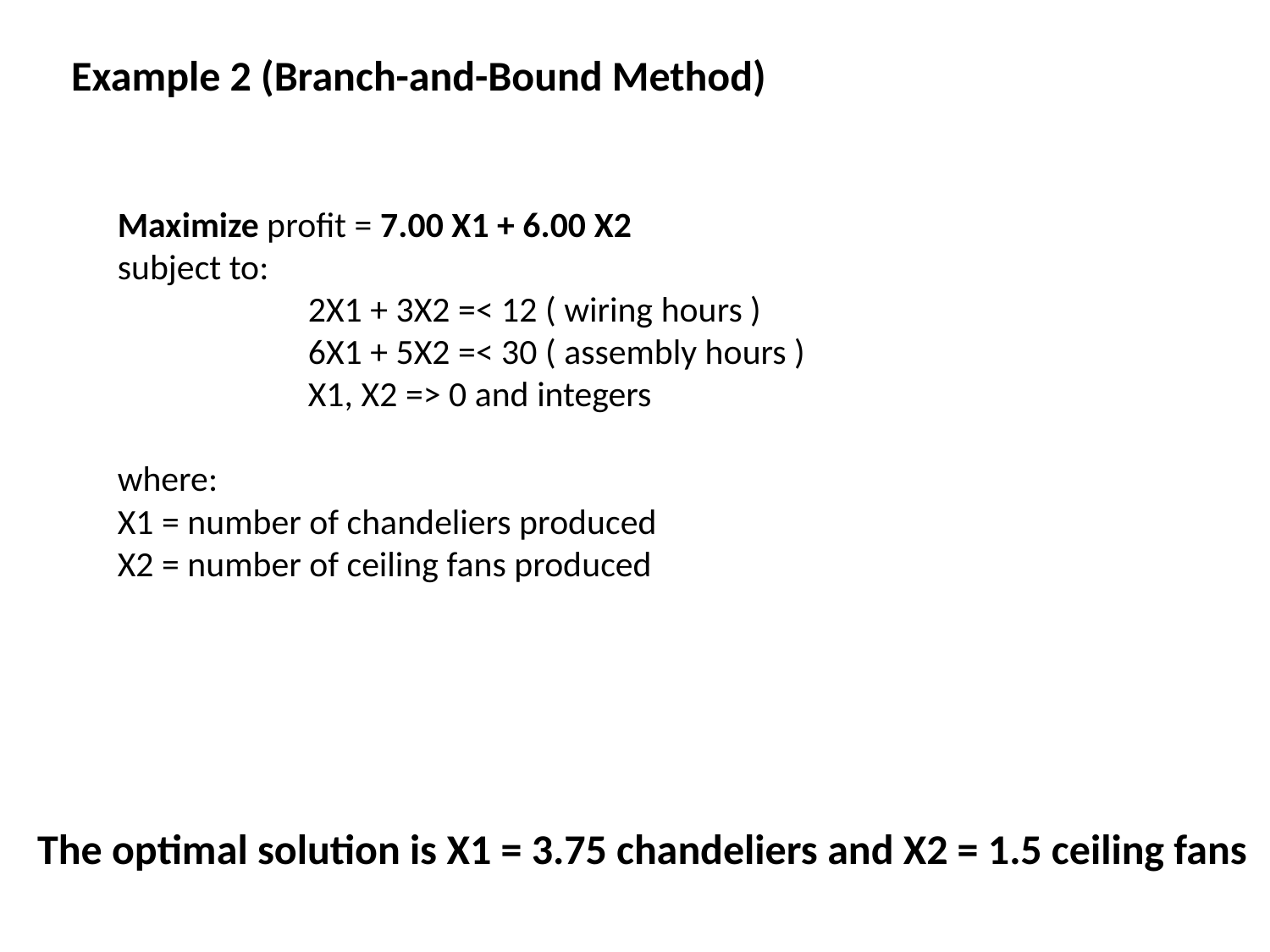

Example 2 (Branch-and-Bound Method)
Maximize profit = 7.00 X1 + 6.00 X2
subject to:
2X1 + 3X2 =< 12 ( wiring hours )
6X1 + 5X2 =< 30 ( assembly hours )
X1, X2 => 0 and integers

where:
X1 = number of chandeliers produced
X2 = number of ceiling fans produced
The optimal solution is X1 = 3.75 chandeliers and X2 = 1.5 ceiling fans